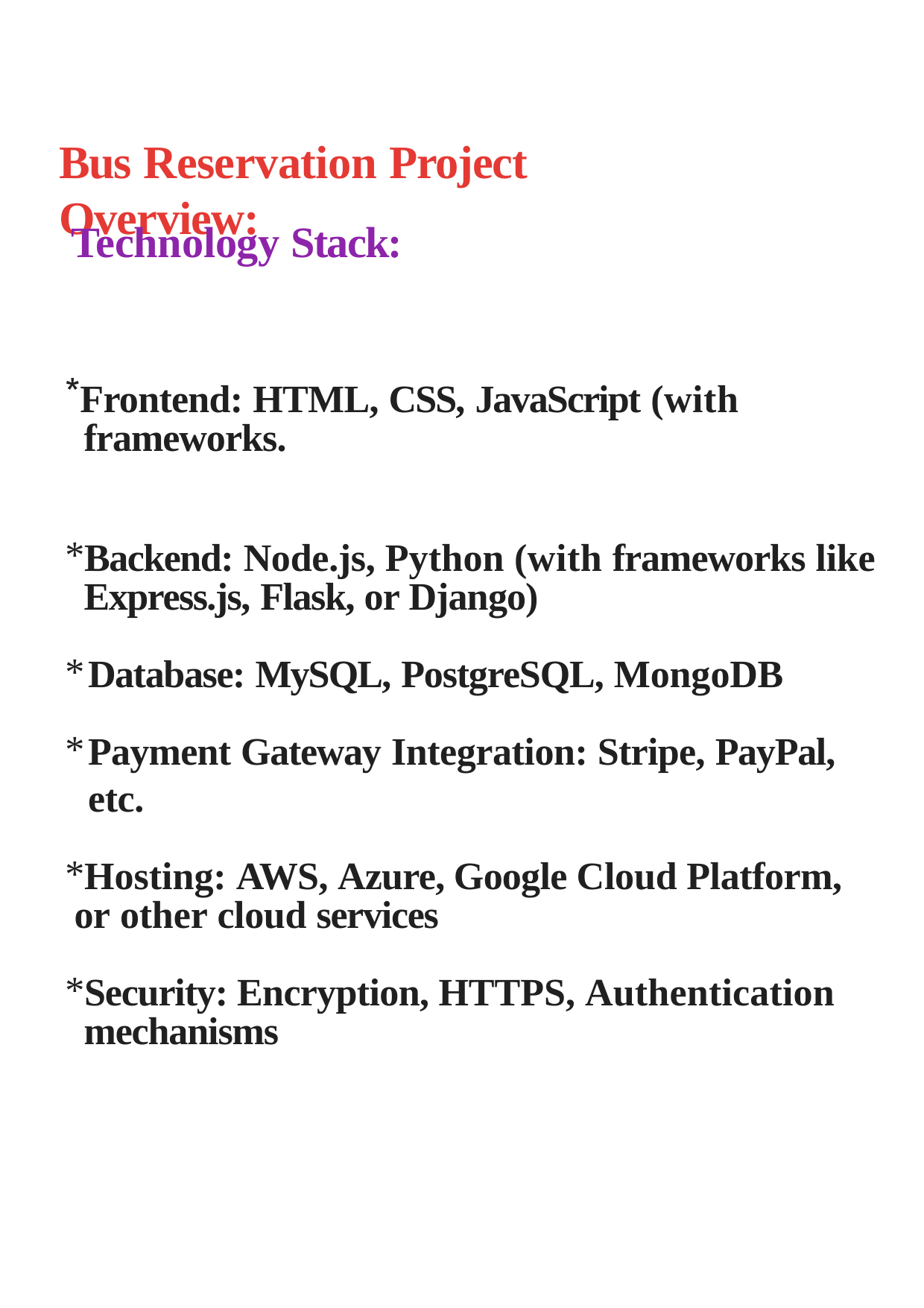

# Bus Reservation Project Overview:
Technology Stack:

Frontend: HTML, CSS, JavaScript (with  frameworks.

Backend: Node.js, Python (with frameworks like  Express.js, Flask, or Django)
Database: MySQL, PostgreSQL, MongoDB
Payment Gateway Integration: Stripe, PayPal, etc.
Hosting: AWS, Azure, Google Cloud Platform,  or other cloud services
Security: Encryption, HTTPS, Authentication  mechanisms